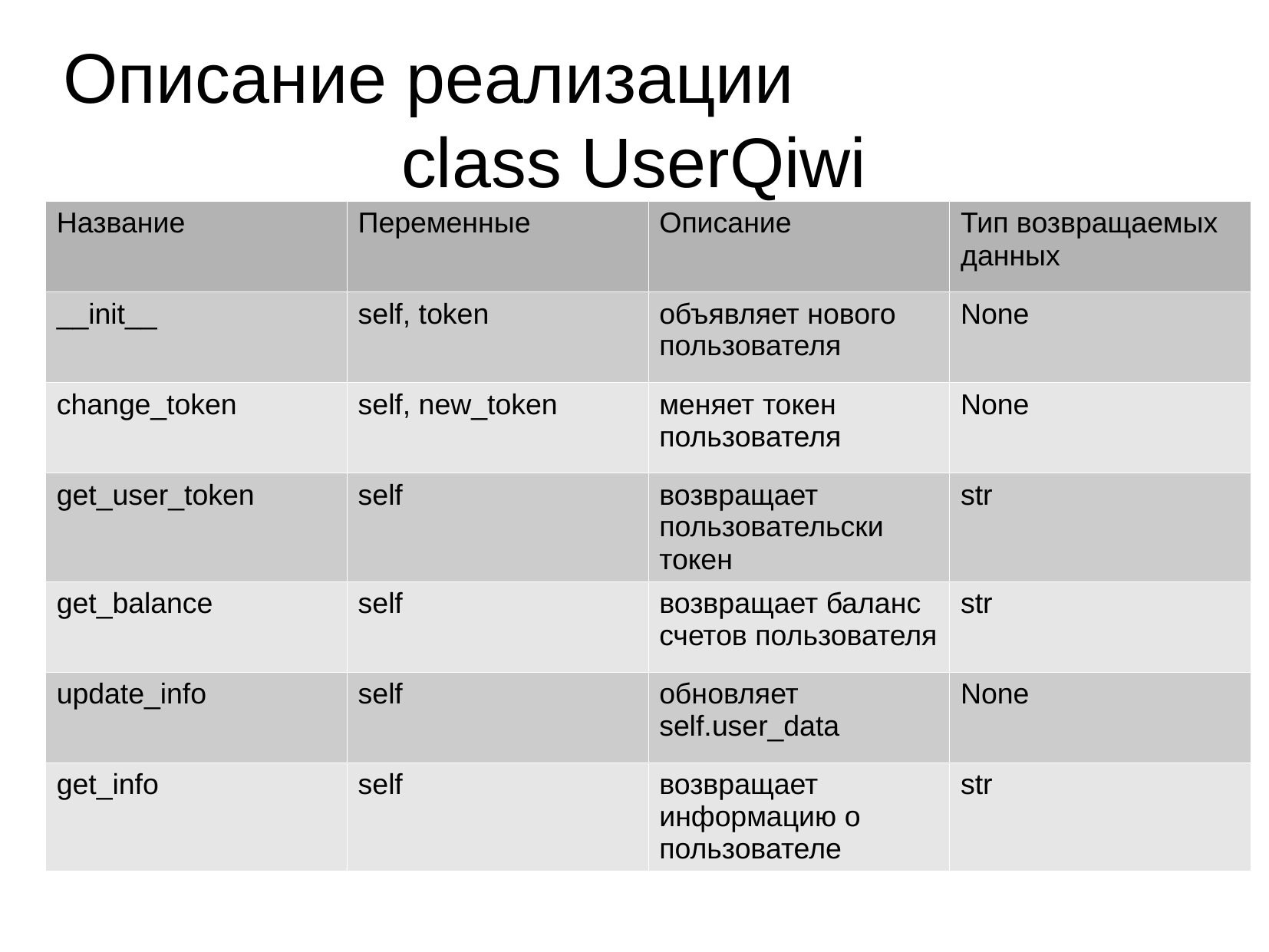

Описание реализации
class UserQiwi
| Название | Переменные | Описание | Тип возвращаемых данных |
| --- | --- | --- | --- |
| \_\_init\_\_ | self, token | объявляет нового пользователя | None |
| change\_token | self, new\_token | меняет токен пользователя | None |
| get\_user\_token | self | возвращает пользовательски токен | str |
| get\_balance | self | возвращает баланс счетов пользователя | str |
| update\_info | self | обновляет self.user\_data | None |
| get\_info | self | возвращает информацию о пользователе | str |